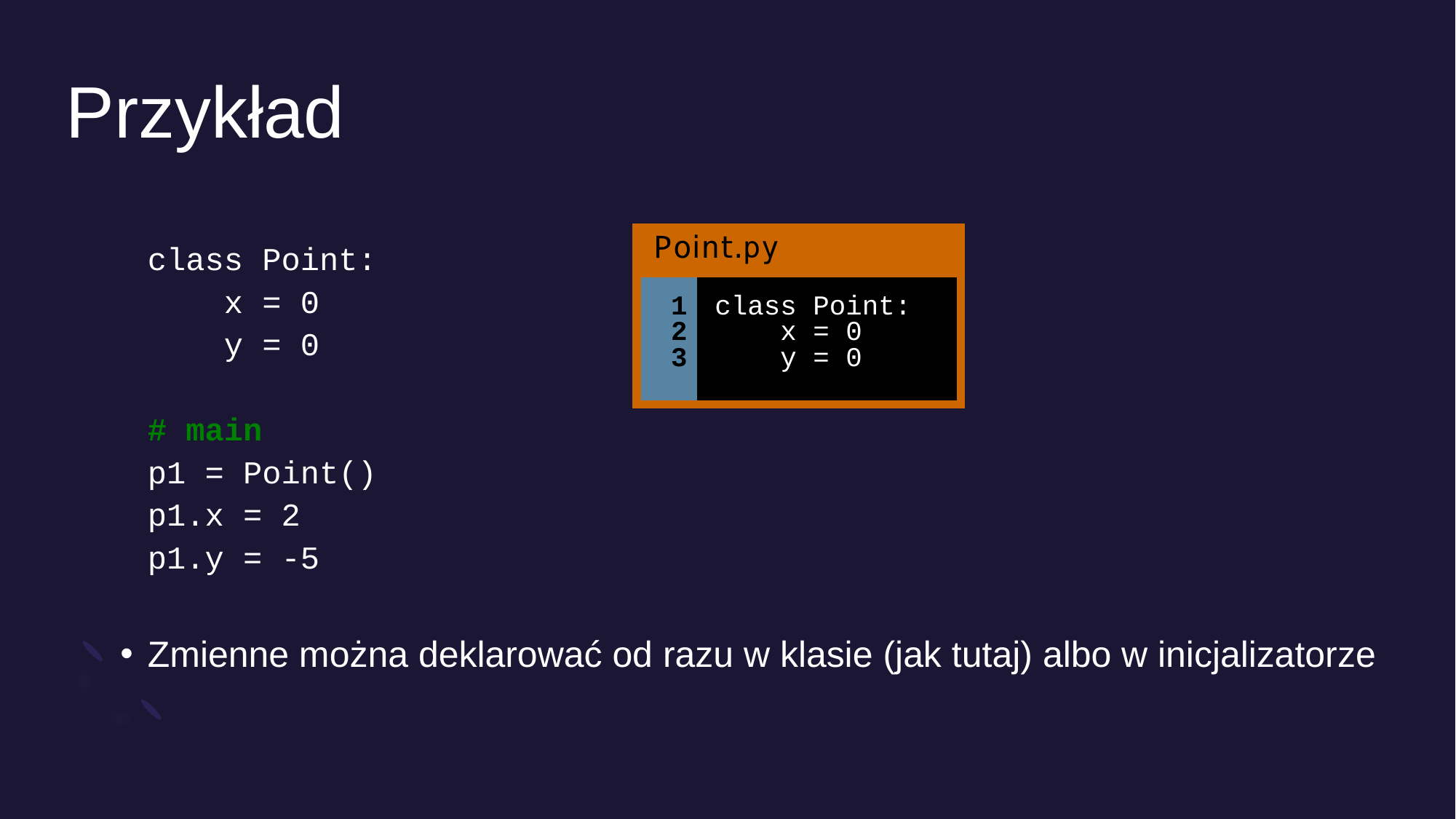

# Przykład
| Point.py |  |
| --- | --- |
| 1 2 3 | class Point: x = 0 y = 0 |
	class Point:
	    x = 0
	    y = 0

	# main
	p1 = Point()
	p1.x = 2
	p1.y = -5

Zmienne można deklarować od razu w klasie (jak tutaj) albo w inicjalizatorze